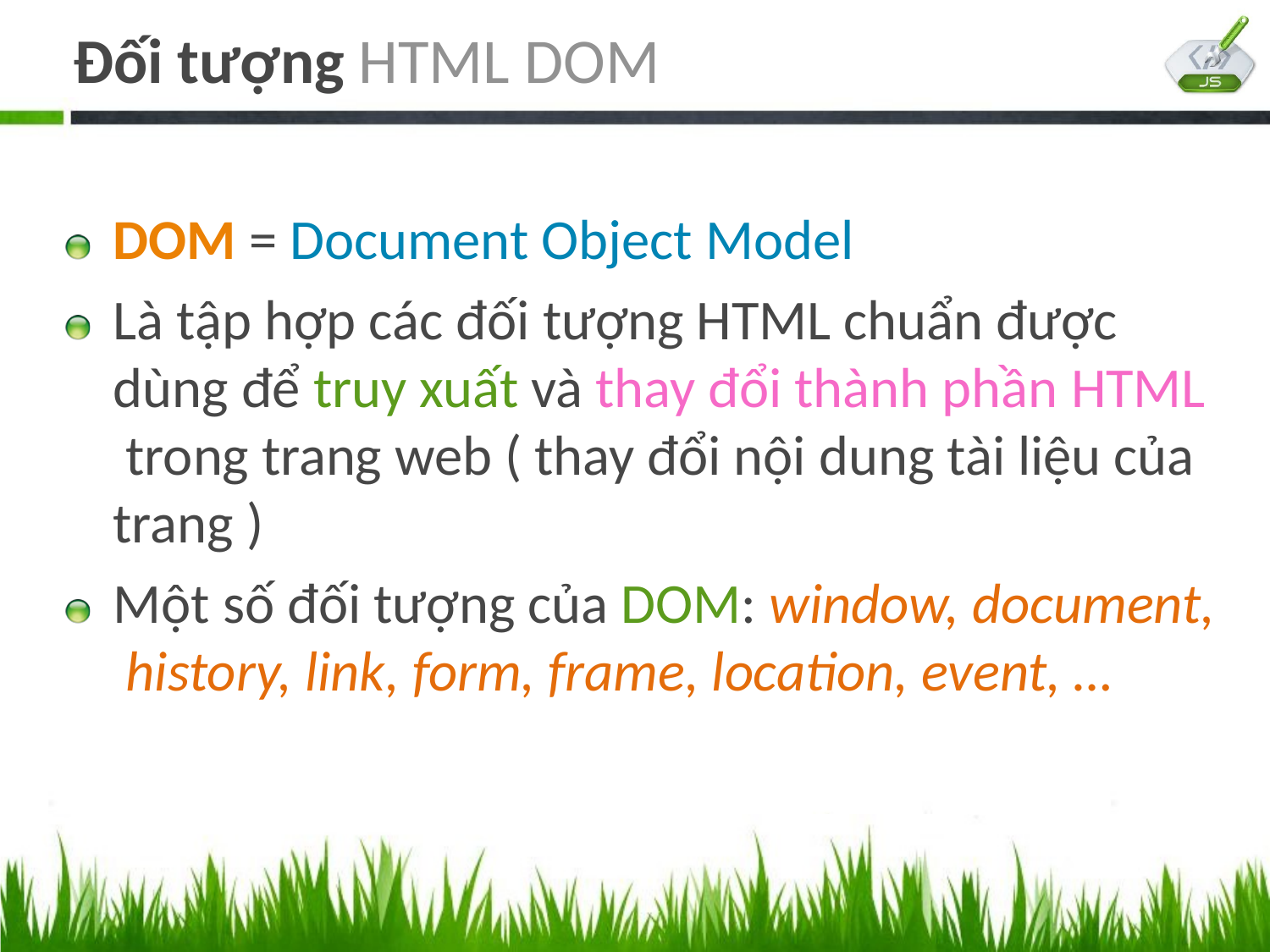

# Đối tượng HTML DOM
DOM = Document Object Model
Là tập hợp các đối tượng HTML chuẩn được  dùng để truy xuất và thay đổi thành phần HTML  trong trang web ( thay đổi nội dung tài liệu của  trang )
Một số đối tượng của DOM: window, document,  history, link, form, frame, location, event, …